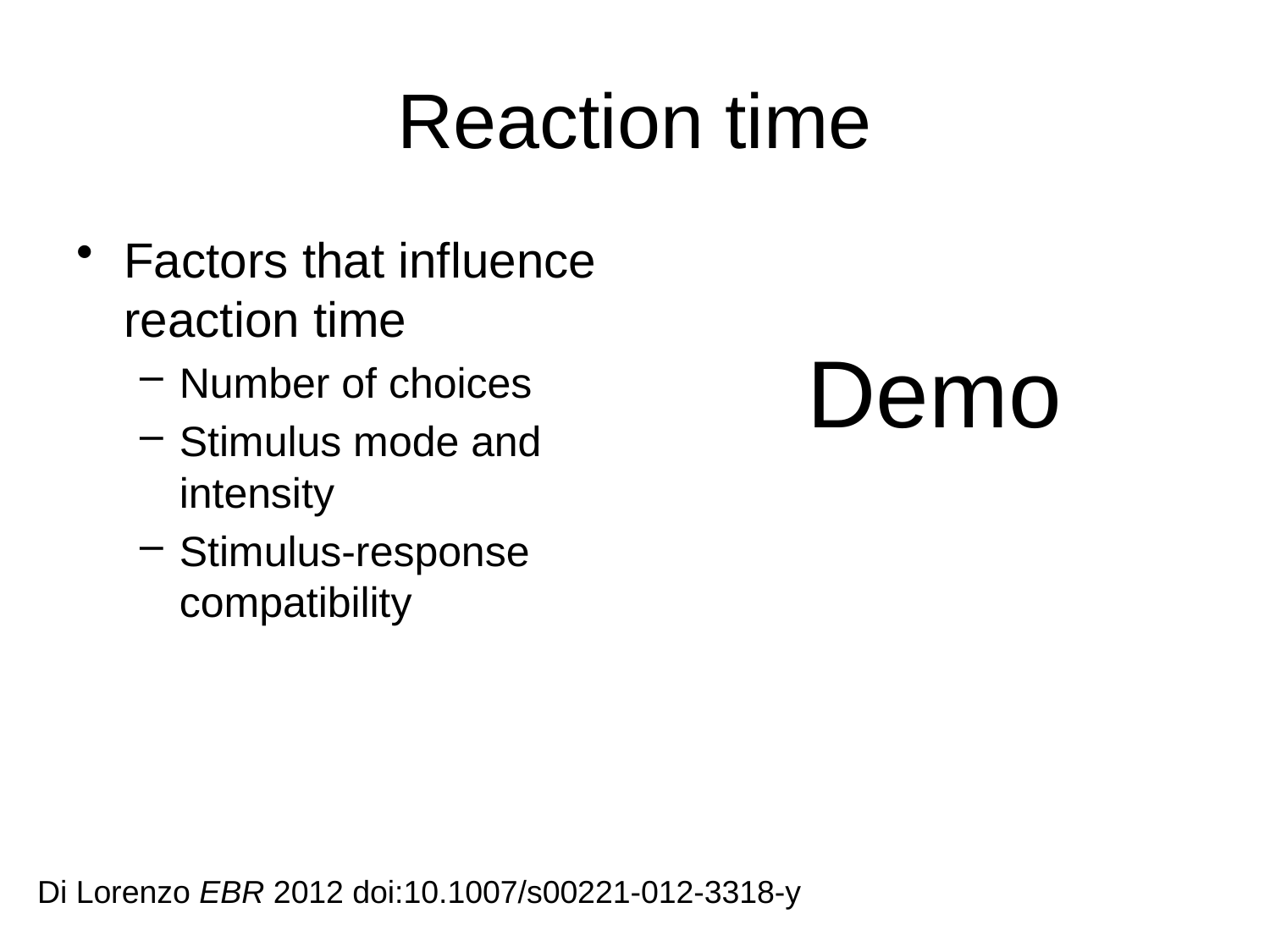

# Reaction time
Factors that influence reaction time
Number of choices
Stimulus mode and intensity
Stimulus-response compatibility
Demo
Di Lorenzo EBR 2012 doi:10.1007/s00221-012-3318-y